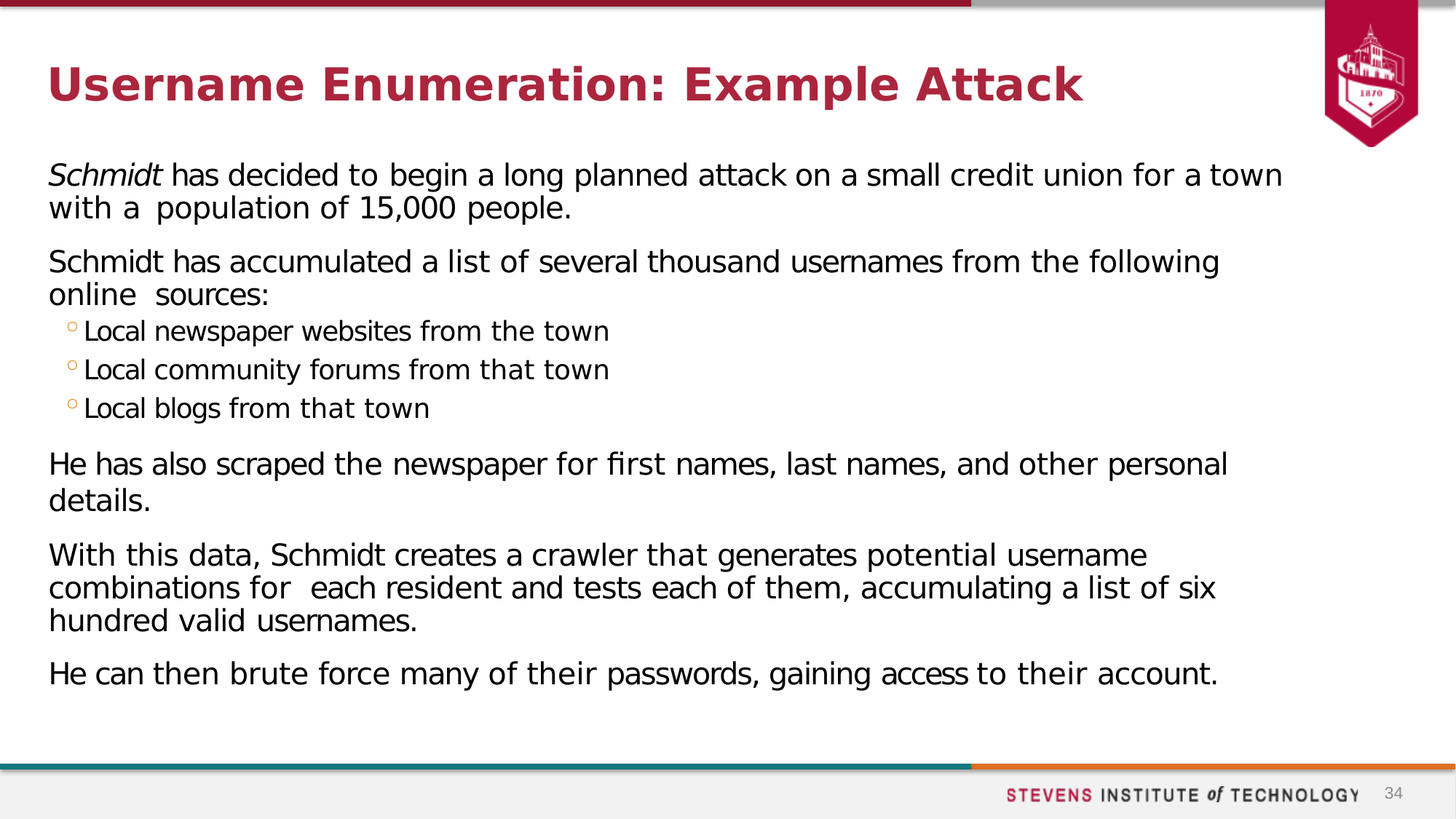

# Username Enumeration: Example Attack
Schmidt has decided to begin a long planned attack on a small credit union for a town with a  population of 15,000 people.
Schmidt has accumulated a list of several thousand usernames from the following online  sources:
Local newspaper websites from the town
Local community forums from that town
Local blogs from that town
He has also scraped the newspaper for first names, last names, and other personal details.
With this data, Schmidt creates a crawler that generates potential username combinations for  each resident and tests each of them, accumulating a list of six hundred valid usernames.
He can then brute force many of their passwords, gaining access to their account.
34